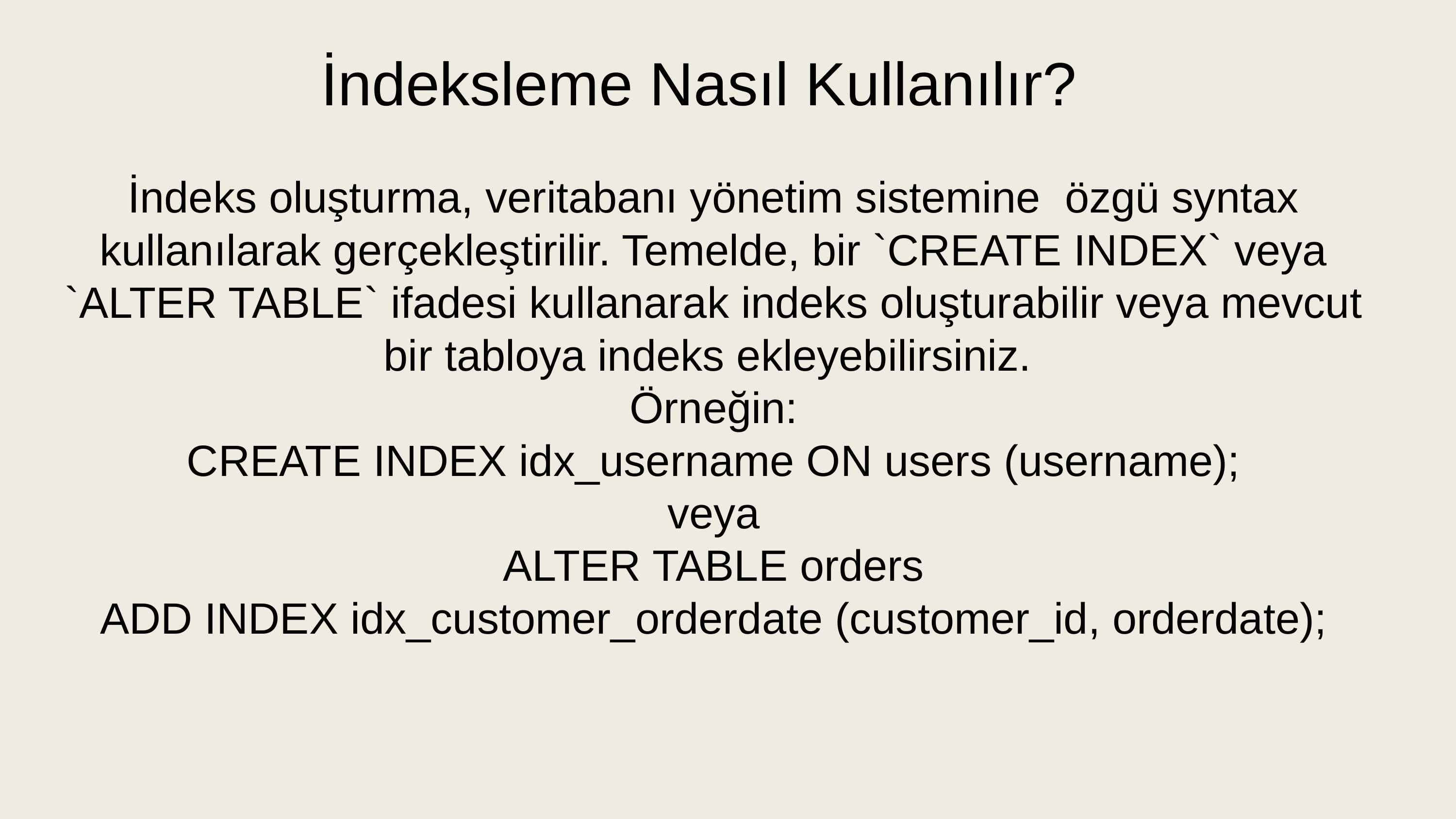

İndeksleme Nasıl Kullanılır?
İndeks oluşturma, veritabanı yönetim sistemine  özgü syntax kullanılarak gerçekleştirilir. Temelde, bir `CREATE INDEX` veya `ALTER TABLE` ifadesi kullanarak indeks oluşturabilir veya mevcut bir tabloya indeks ekleyebilirsiniz.
Örneğin:
CREATE INDEX idx_username ON users (username);
veya
ALTER TABLE orders
ADD INDEX idx_customer_orderdate (customer_id, orderdate);